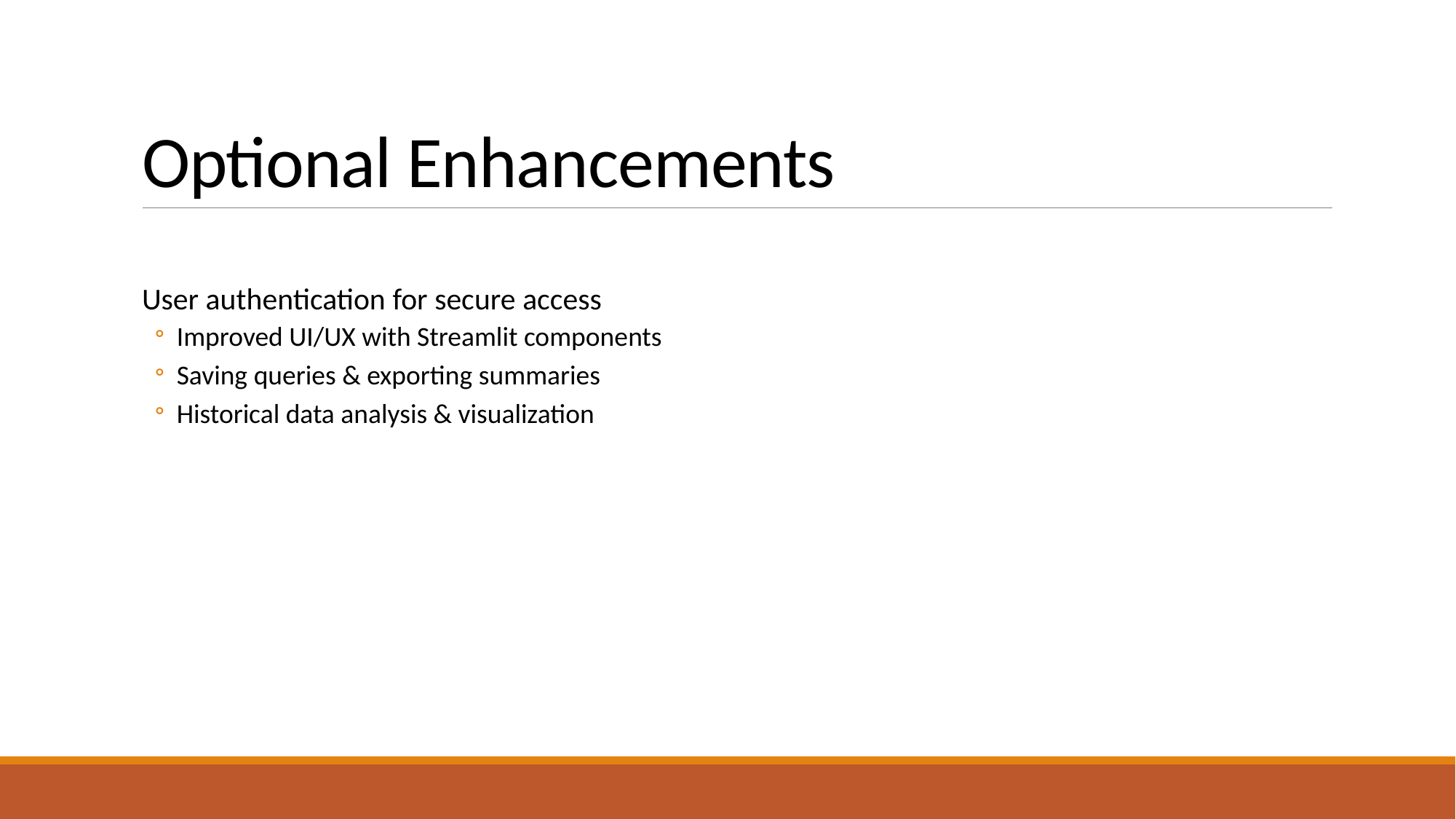

# Optional Enhancements

User authentication for secure access
Improved UI/UX with Streamlit components
Saving queries & exporting summaries
Historical data analysis & visualization